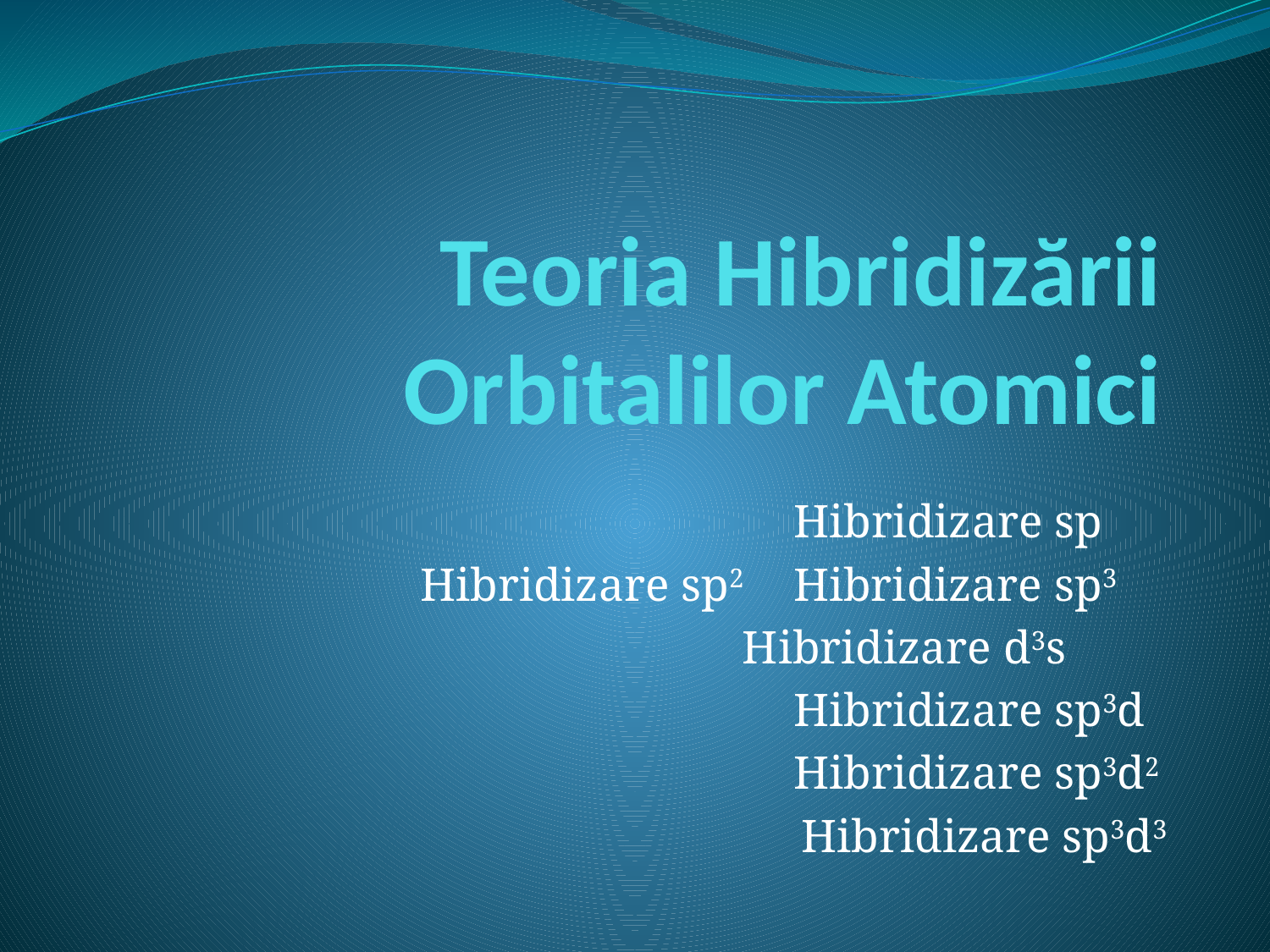

# Teoria Hibridizării Orbitalilor Atomici
Hibridizare sp
		Hibridizare sp2			Hibridizare sp3
		                 Hibridizare d3s
Hibridizare sp3d
Hibridizare sp3d2
Hibridizare sp3d3